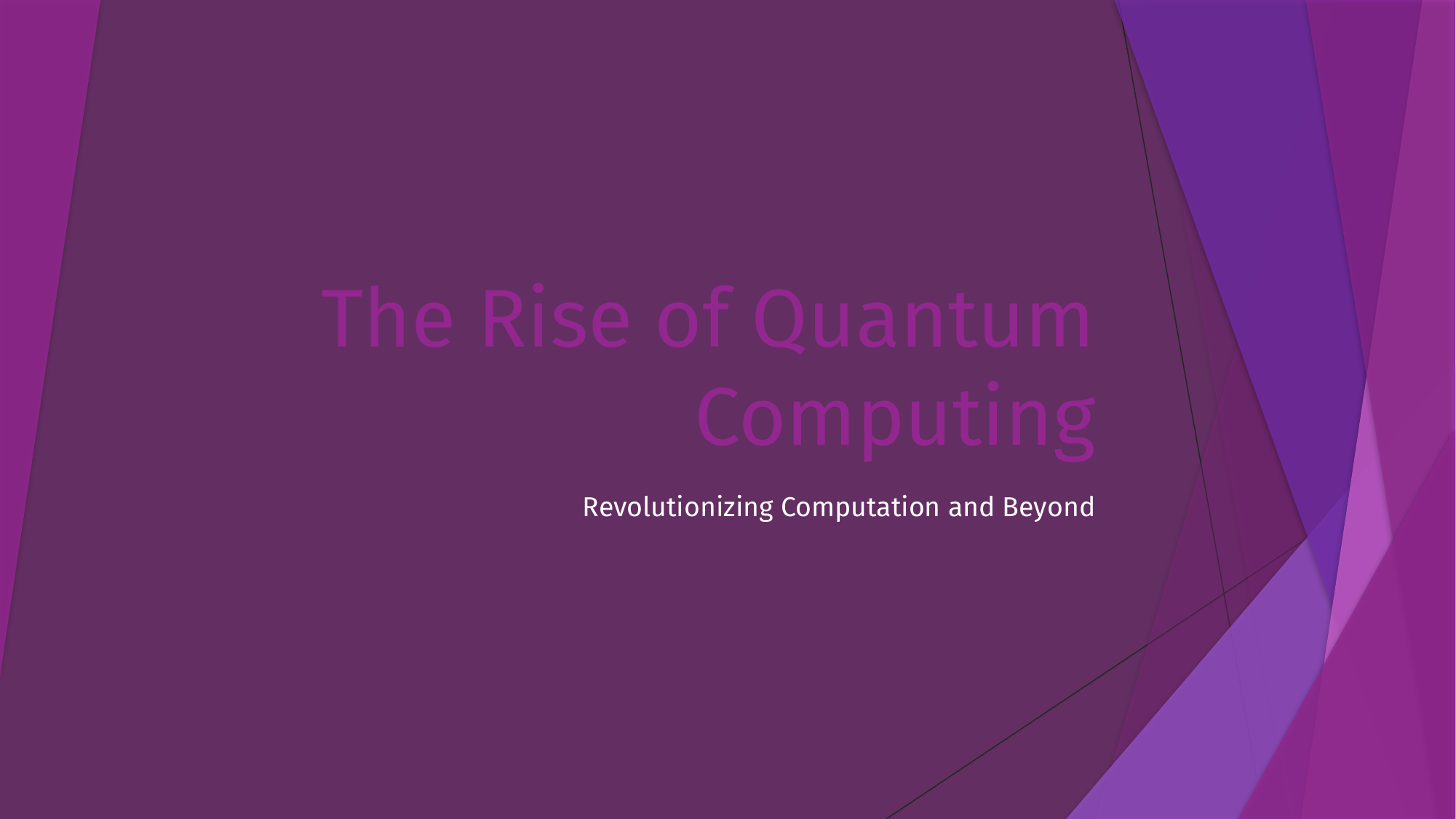

# The Rise of Quantum Computing
Revolutionizing Computation and Beyond